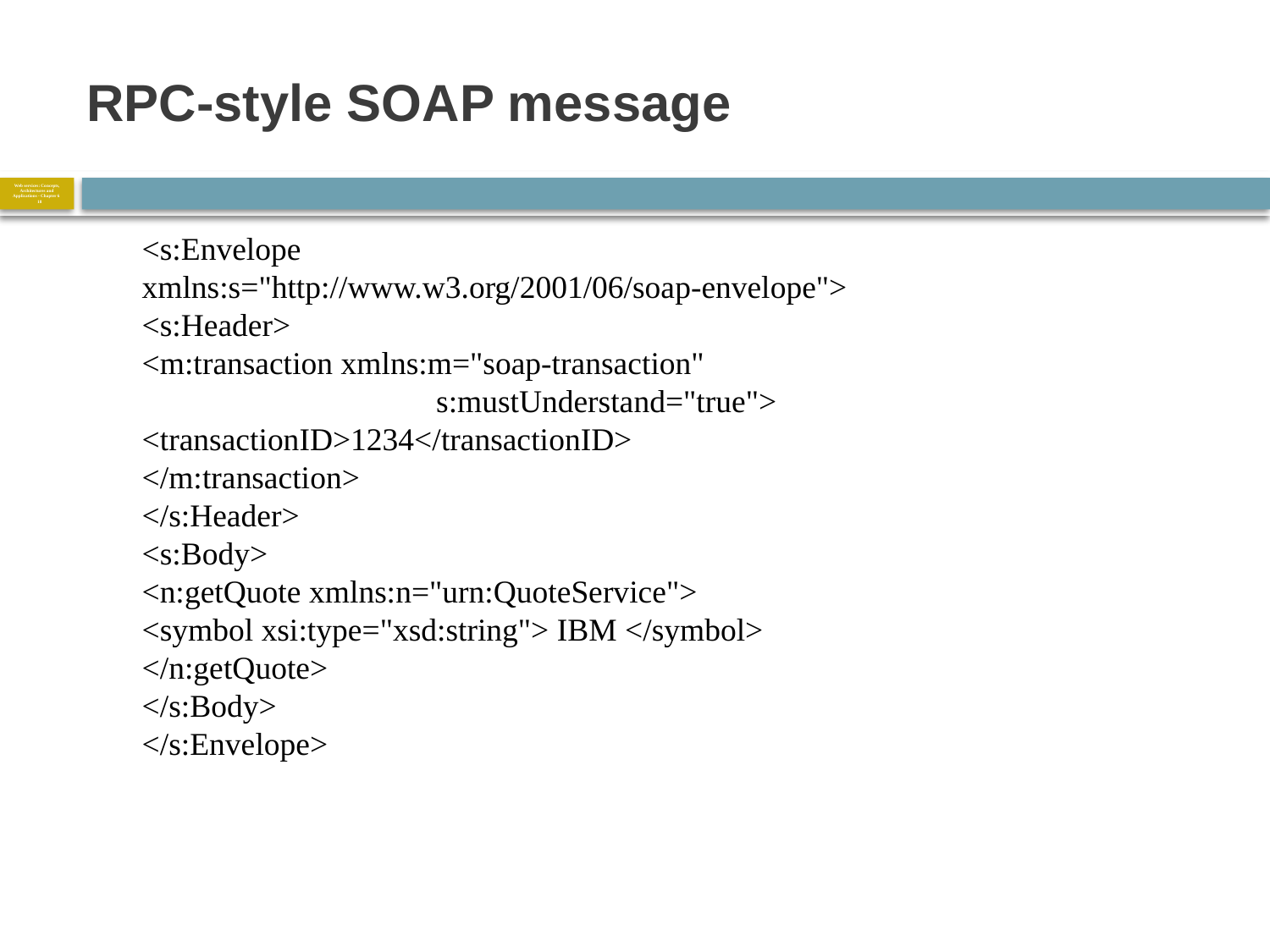

# RPC-style SOAP message
Web services: Concepts, Architectures and Applications - Chapter 6       18
<s:Envelope
xmlns:s="http://www.w3.org/2001/06/soap-envelope">
<s:Header>
<m:transaction xmlns:m="soap-transaction"
		     s:mustUnderstand="true">
<transactionID>1234</transactionID>
</m:transaction>
</s:Header>
<s:Body>
<n:getQuote xmlns:n="urn:QuoteService">
<symbol xsi:type="xsd:string"> IBM </symbol>
</n:getQuote>
</s:Body>
</s:Envelope>